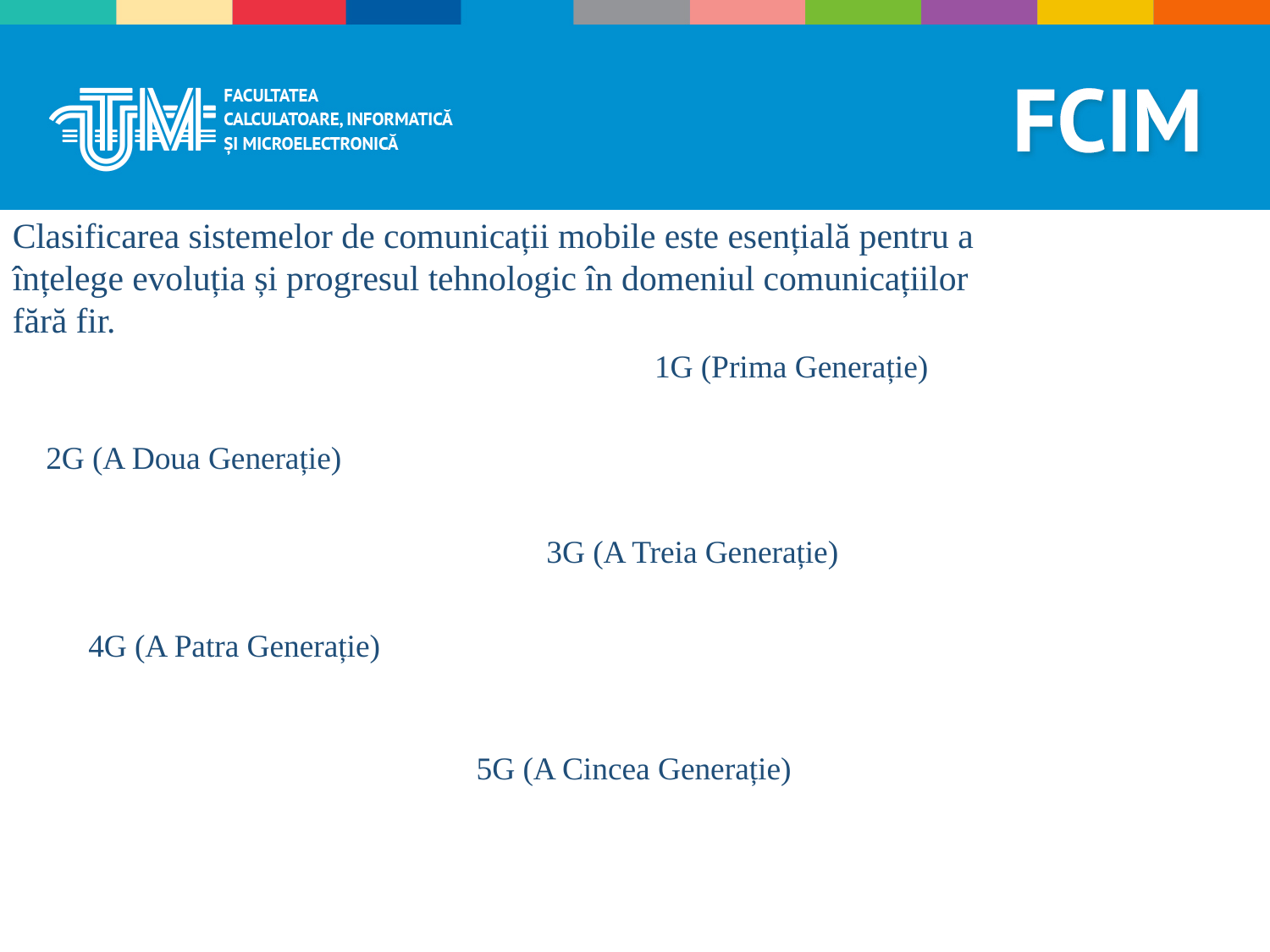

Clasificarea sistemelor de comunicații mobile este esențială pentru a înțelege evoluția și progresul tehnologic în domeniul comunicațiilor fără fir.

1G (Prima Generație)
2G (A Doua Generație)
3G (A Treia Generație)
4G (A Patra Generație)
5G (A Cincea Generație)